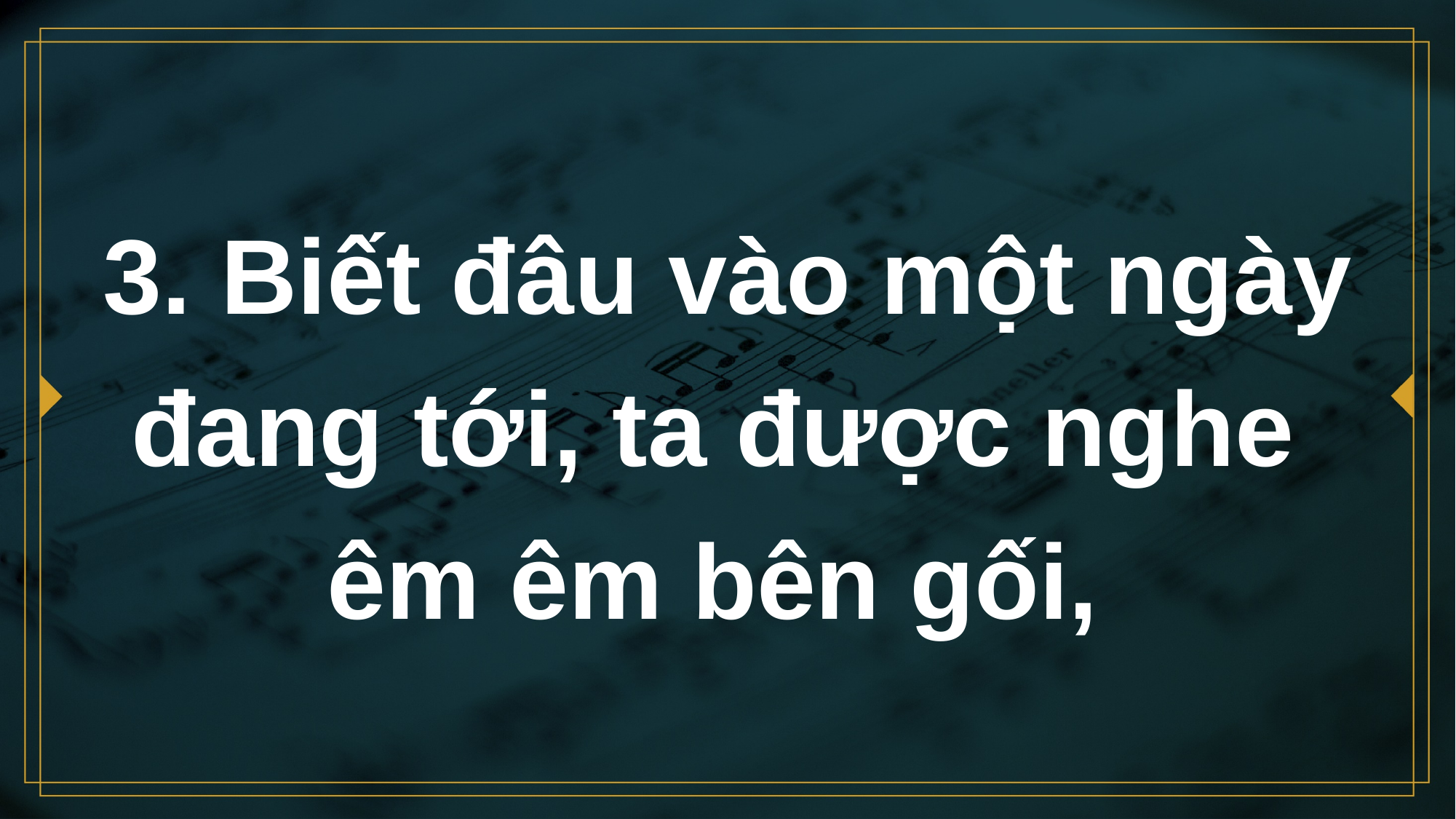

# 3. Biết đâu vào một ngày đang tới, ta được nghe êm êm bên gối,